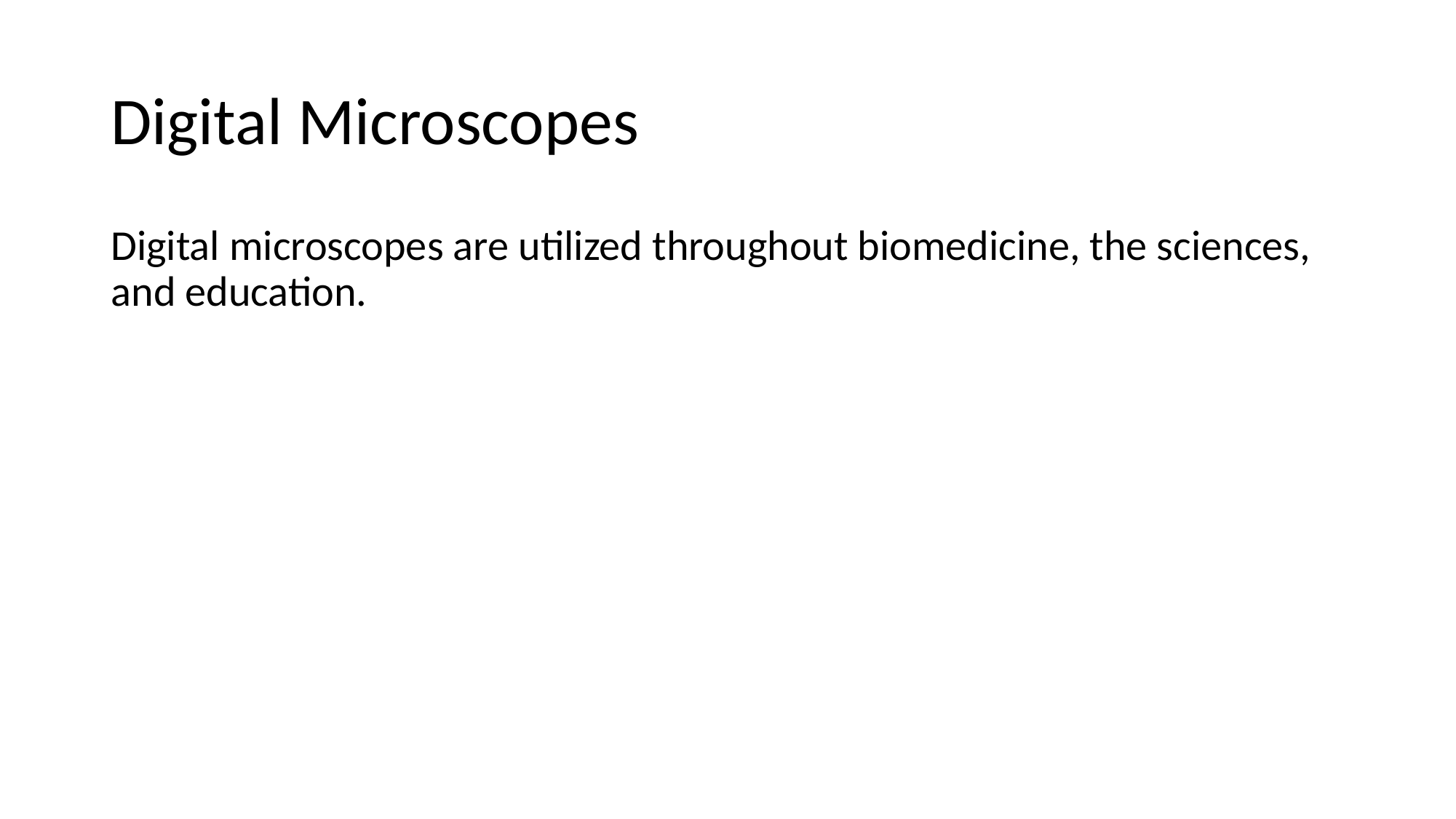

# Digital Microscopes
Digital microscopes are utilized throughout biomedicine, the sciences, and education.